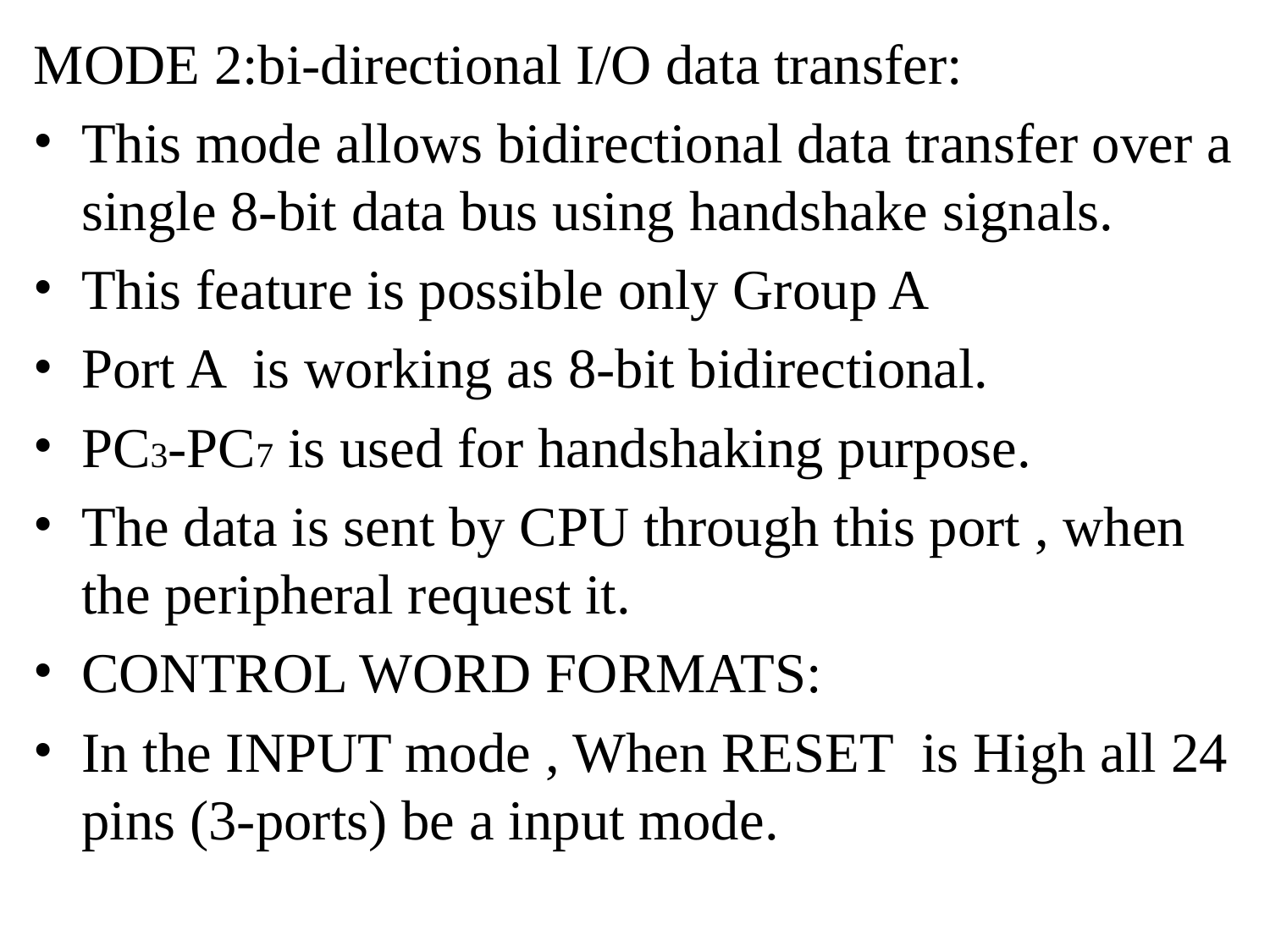

MODE 2:bi-directional I/O data transfer:
This mode allows bidirectional data transfer over a single 8-bit data bus using handshake signals.
This feature is possible only Group A
Port A  is working as 8-bit bidirectional.
PC3-PC7 is used for handshaking purpose.
The data is sent by CPU through this port , when the peripheral request it.
CONTROL WORD FORMATS:
In the INPUT mode , When RESET  is High all 24 pins (3-ports) be a input mode.